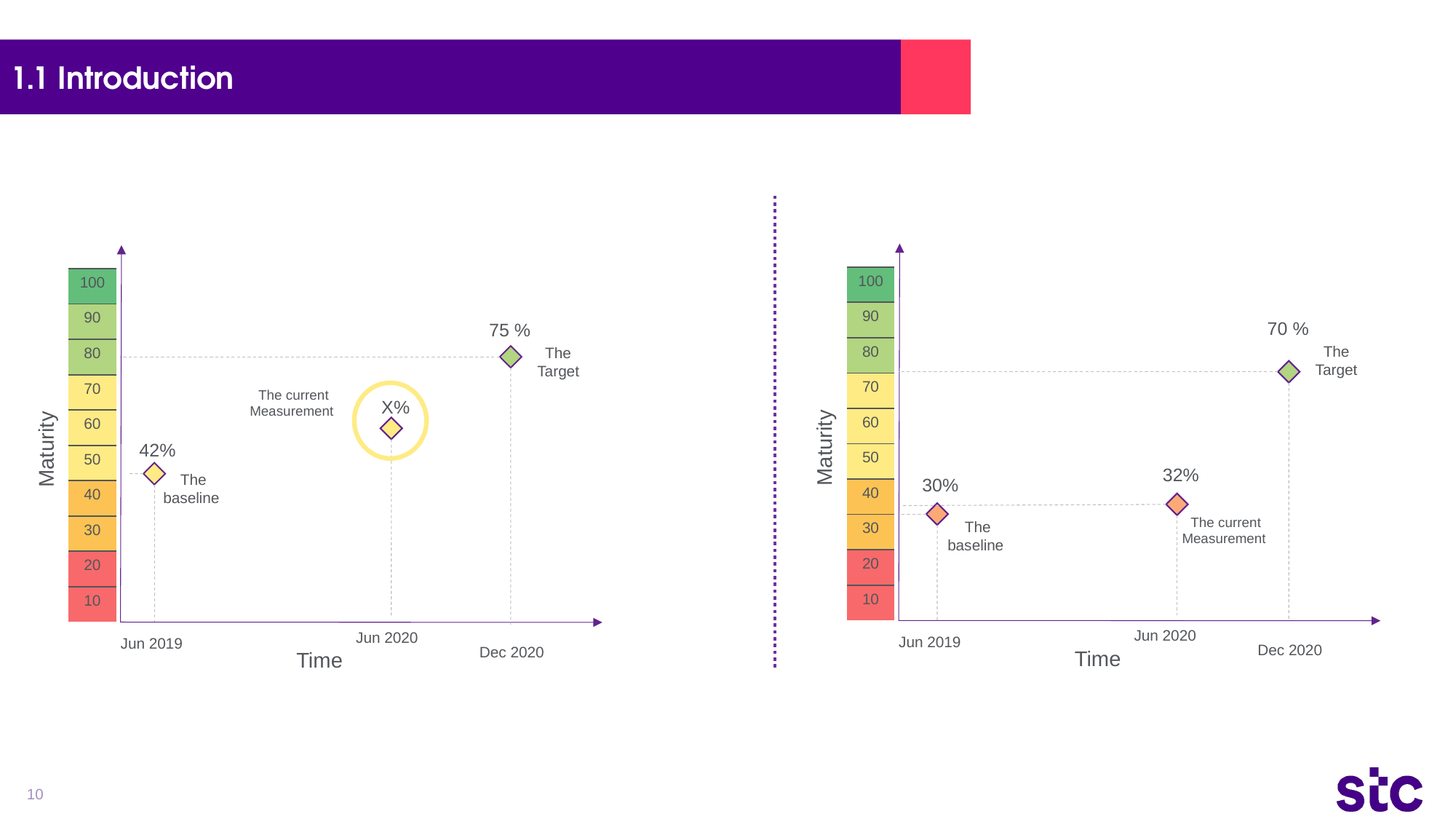

1.1 Introduction

| 100 |
| --- |
| 90 |
| 80 |
| 70 |
| 60 |
| 50 |
| 40 |
| 30 |
| 20 |
| 10 |
| 100 |
| --- |
| 90 |
| 80 |
| 70 |
| 60 |
| 50 |
| 40 |
| 30 |
| 20 |
| 10 |
70 %
75 %
The Target
The Target

The current Measurement

X%

Maturity
Maturity
42%
32%

The baseline
30%

The current Measurement
The baseline
Jun 2020
Jun 2020
Jun 2019
Jun 2019
Dec 2020
Dec 2020
Time
Time
10